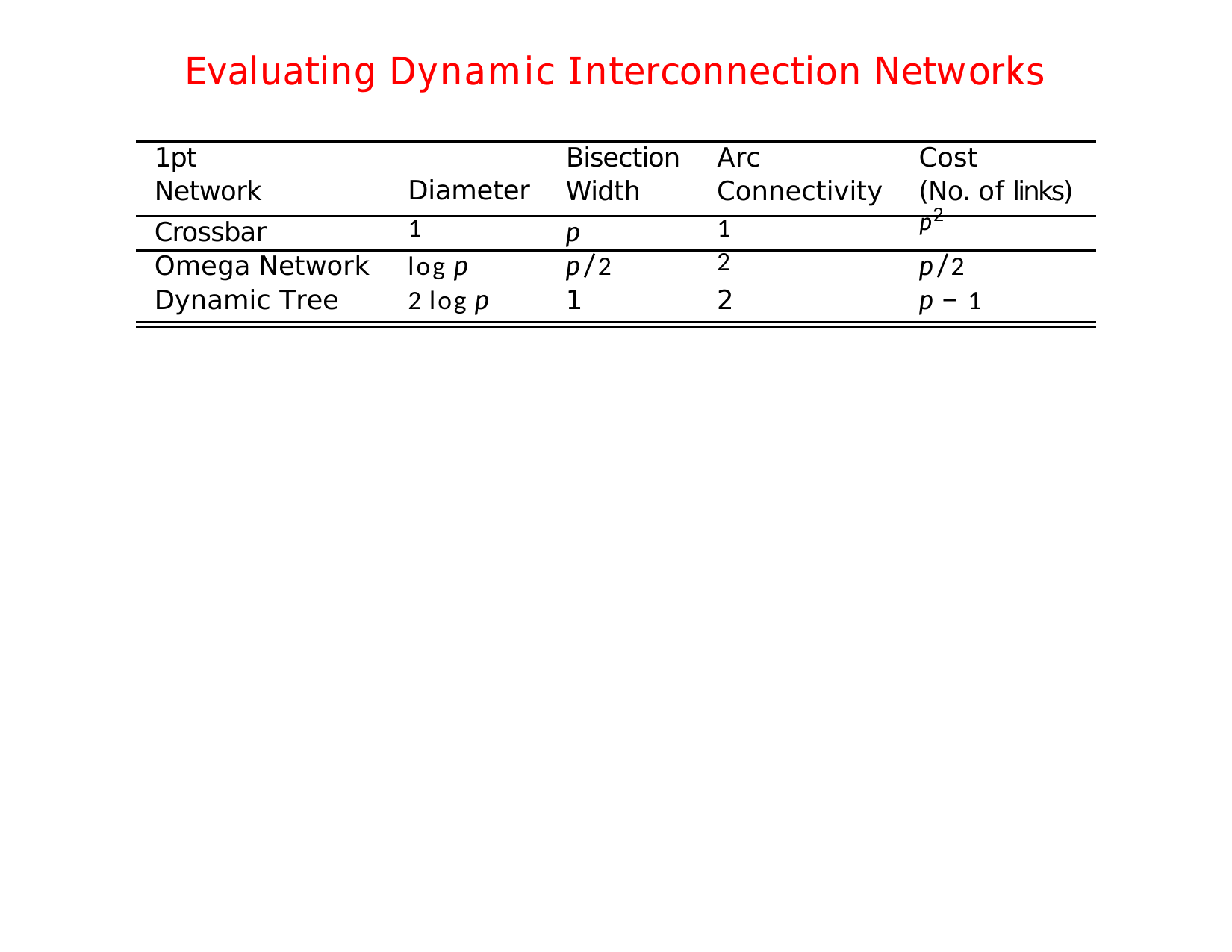

# Evaluating Dynamic Interconnection Networks
| 1pt Network | Diameter | Bisection Width | Arc Connectivity | Cost (No. of links) |
| --- | --- | --- | --- | --- |
| Crossbar | 1 | p | 1 | p2 |
| Omega Network | log p | p/2 | 2 | p/2 |
| Dynamic Tree | 2 log p | 1 | 2 | p − 1 |